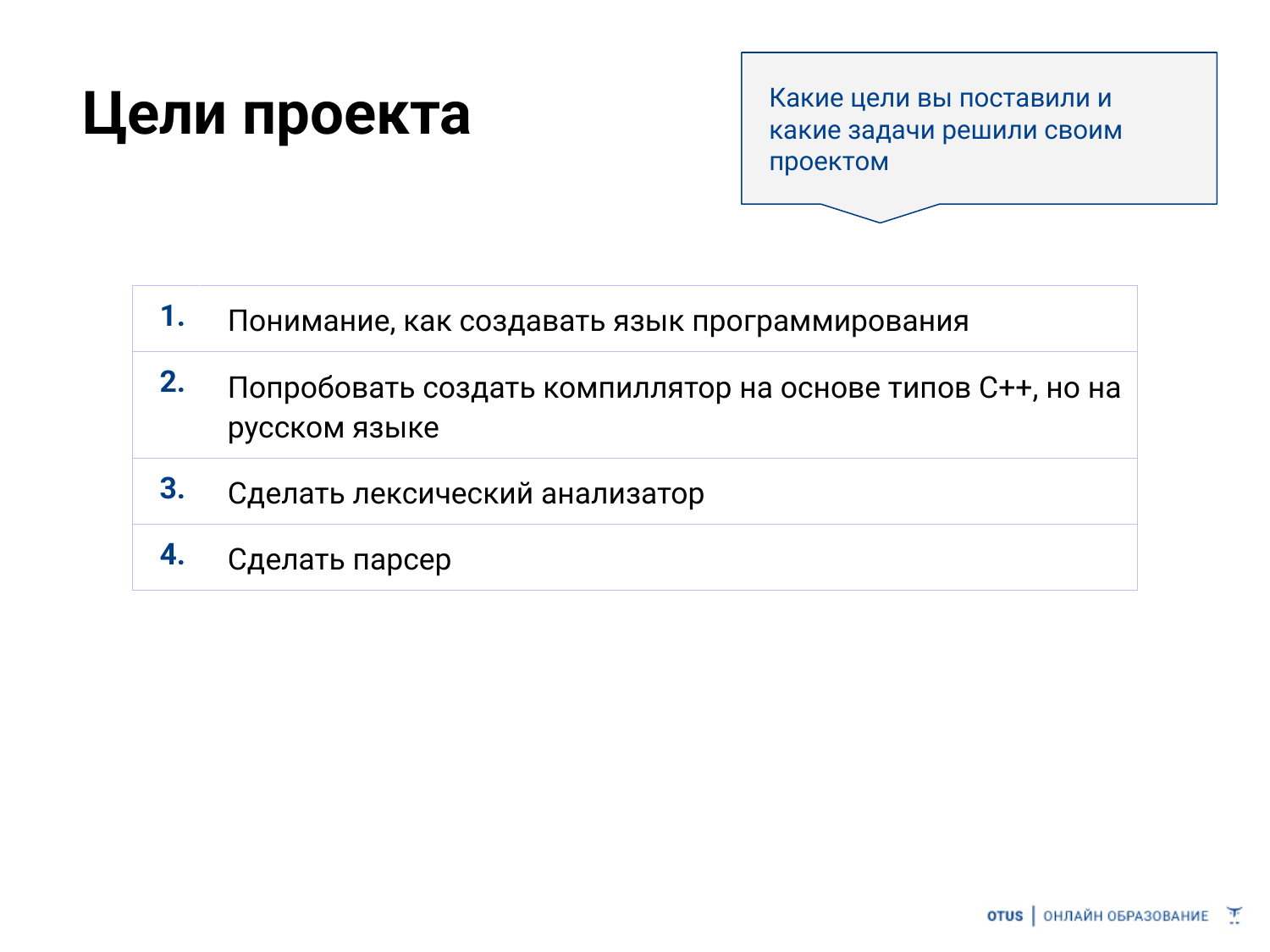

Какие цели вы поставили и какие задачи решили своим проектом
# Цели проекта
| 1. | Понимание, как создавать язык программирования |
| --- | --- |
| 2. | Попробовать создать компиллятор на основе типов С++, но на русском языке |
| 3. | Сделать лексический анализатор |
| 4. | Сделать парсер |